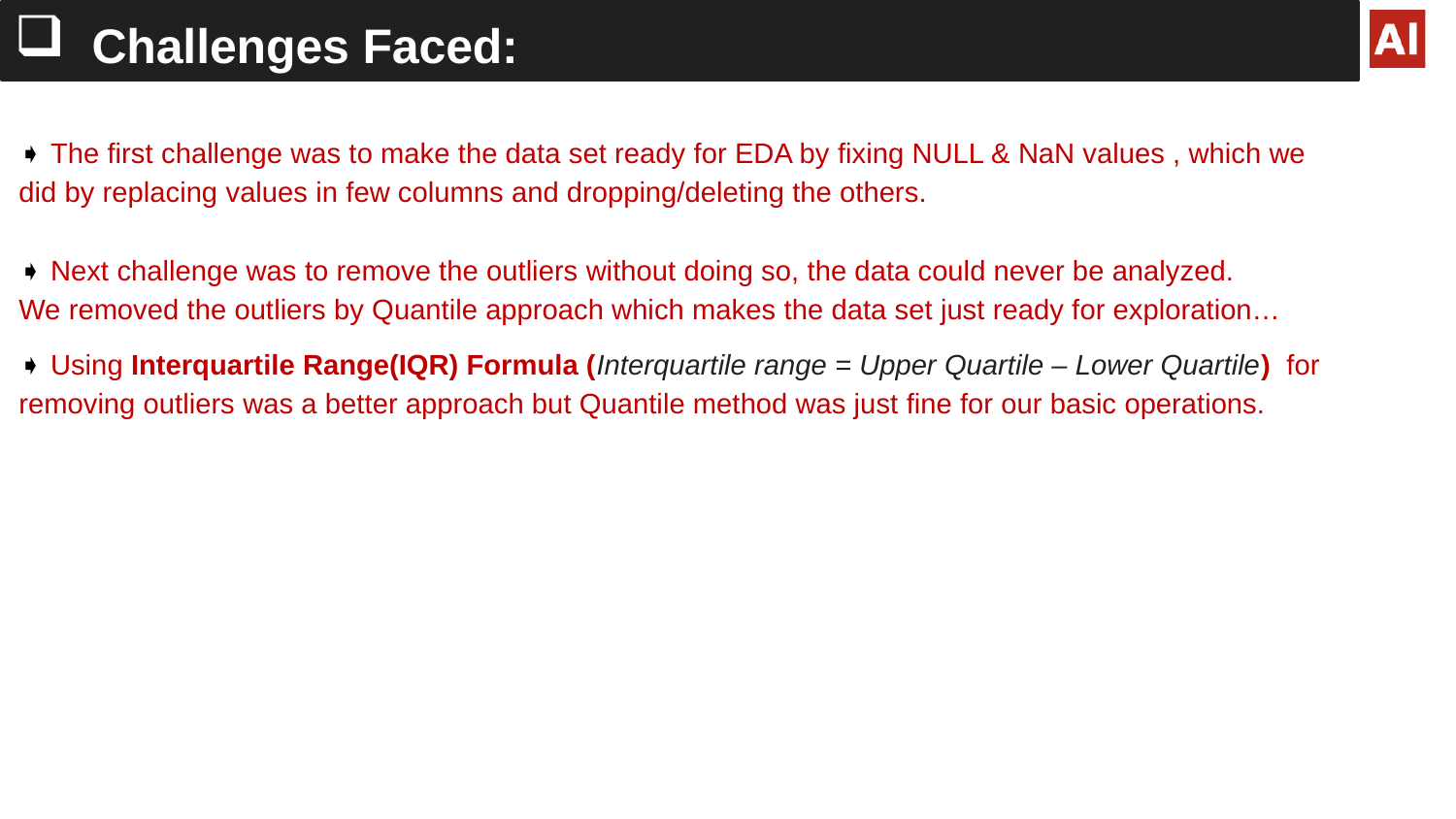

Challenges Faced:

➧ The first challenge was to make the data set ready for EDA by fixing NULL & NaN values , which we did by replacing values in few columns and dropping/deleting the others.

➧ Next challenge was to remove the outliers without doing so, the data could never be analyzed.
We removed the outliers by Quantile approach which makes the data set just ready for exploration…

➧ Using Interquartile Range(IQR) Formula (Interquartile range = Upper Quartile – Lower Quartile)  for removing outliers was a better approach but Quantile method was just fine for our basic operations.